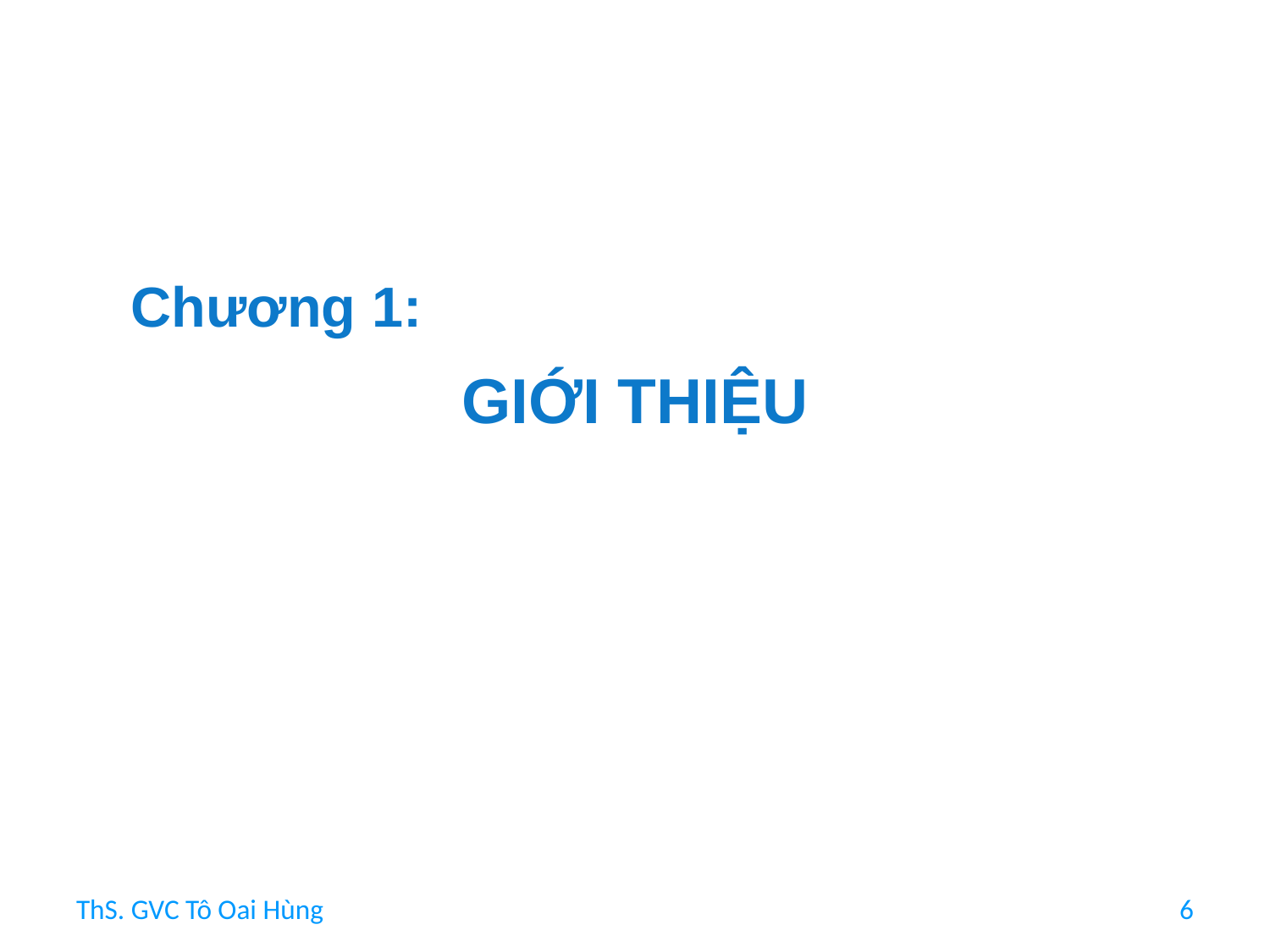

Chương 1:
GIỚI THIỆU
ThS. GVC Tô Oai Hùng
6